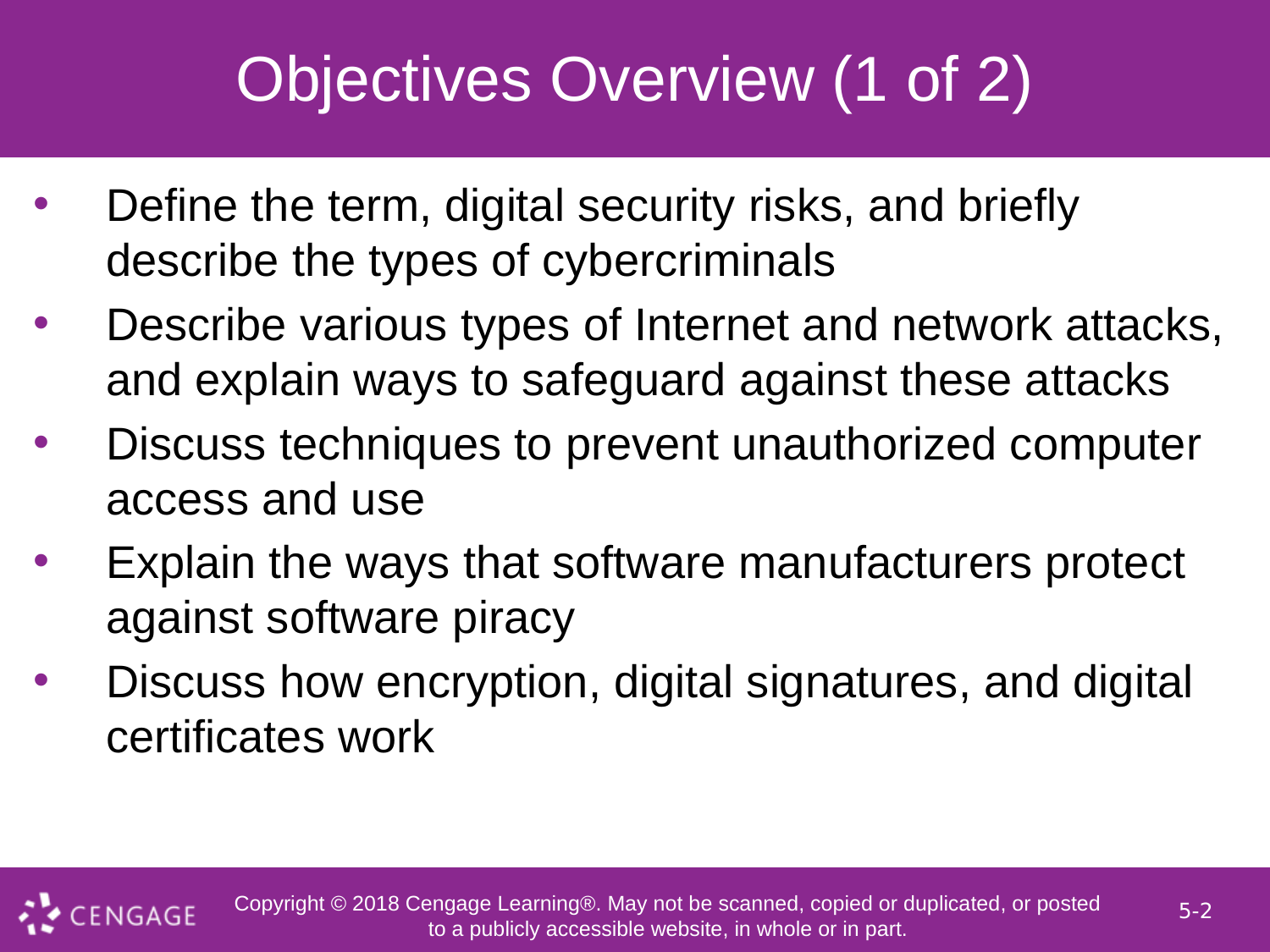

# Objectives Overview (1 of 2)
Define the term, digital security risks, and briefly describe the types of cybercriminals
Describe various types of Internet and network attacks, and explain ways to safeguard against these attacks
Discuss techniques to prevent unauthorized computer access and use
Explain the ways that software manufacturers protect against software piracy
Discuss how encryption, digital signatures, and digital certificates work